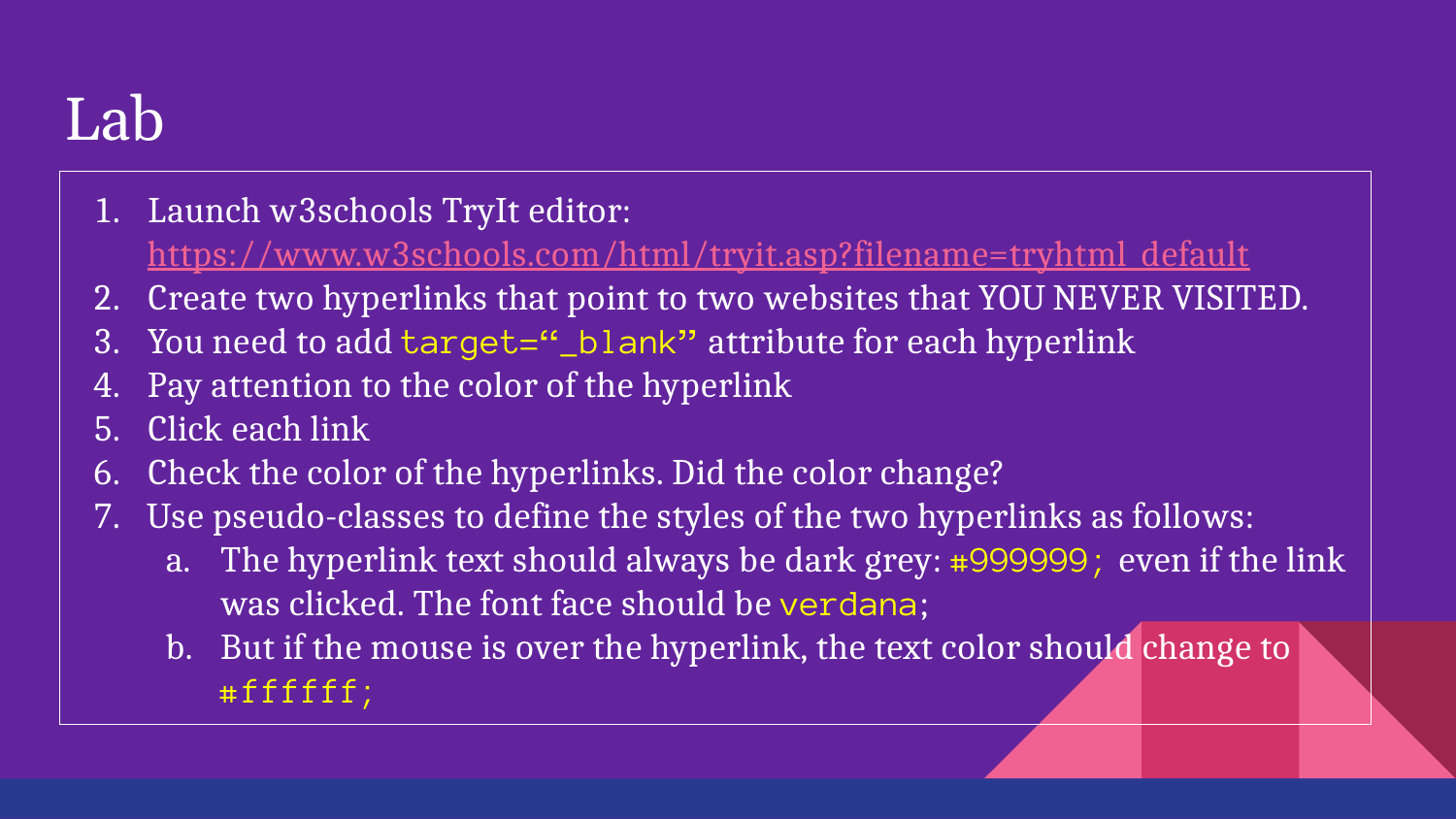

# Lab
Launch w3schools TryIt editor: https://www.w3schools.com/html/tryit.asp?filename=tryhtml_default
Create two hyperlinks that point to two websites that YOU NEVER VISITED.
You need to add target=“_blank” attribute for each hyperlink
Pay attention to the color of the hyperlink
Click each link
Check the color of the hyperlinks. Did the color change?
Use pseudo-classes to define the styles of the two hyperlinks as follows:
The hyperlink text should always be dark grey: #999999; even if the link was clicked. The font face should be verdana;
But if the mouse is over the hyperlink, the text color should change to #ffffff;